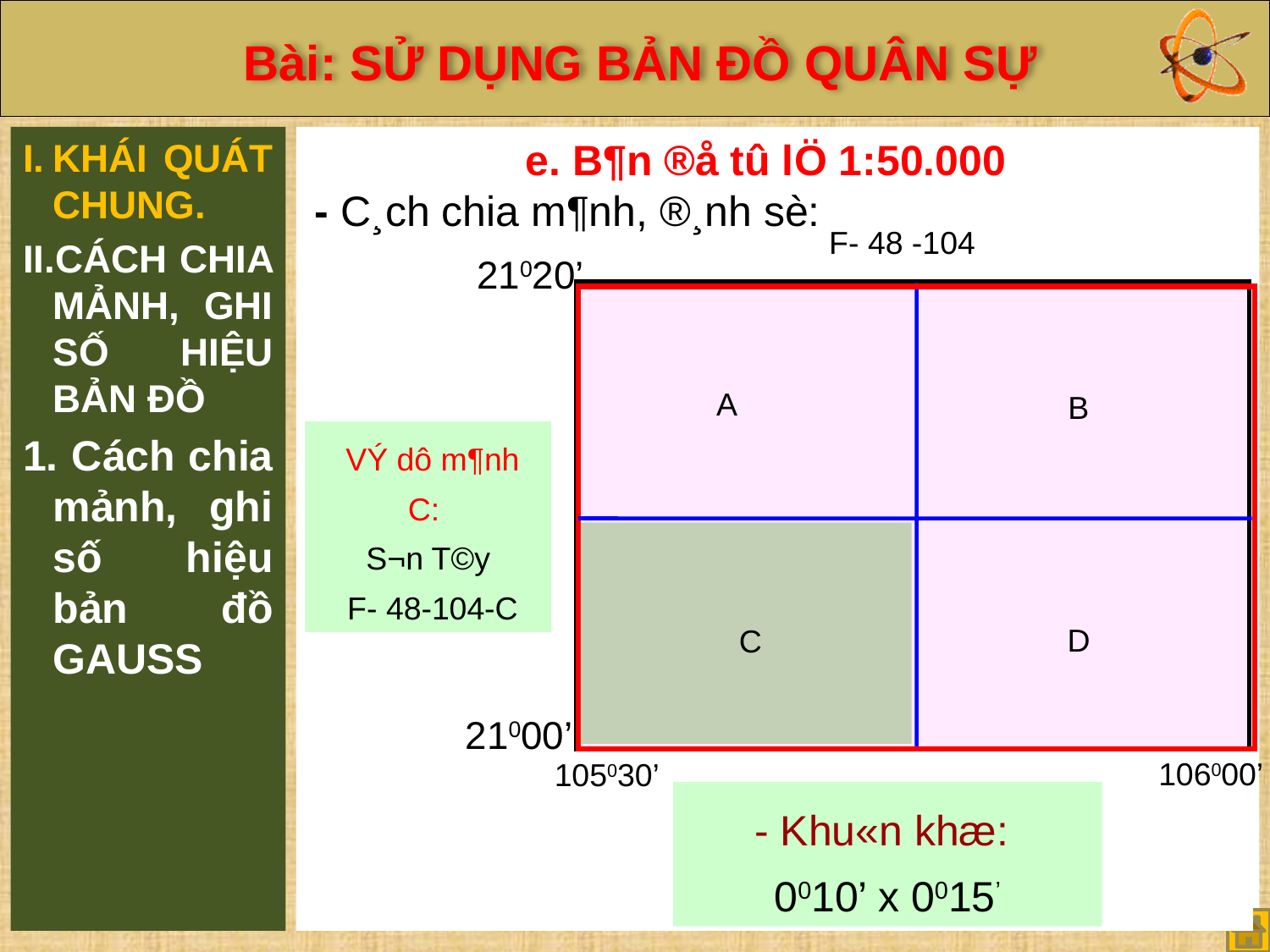

KHÁI QUÁT CHUNG.
CÁCH CHIA MẢNH, GHI SỐ HIỆU BẢN ĐỒ
 Cách chia mảnh, ghi số hiệu bản đồ GAUSS
e. B¶n ®å tû lÖ 1:50.000
- C¸ch chia m¶nh, ®¸nh sè:

F- 48 -104
21020’

     21000’
106000’
105030’

A
B

D
C
 VÝ dô m¶nh C:
S¬n T©y
 F- 48-104-C
- Khu«n khæ:
  0010’ x 0015’